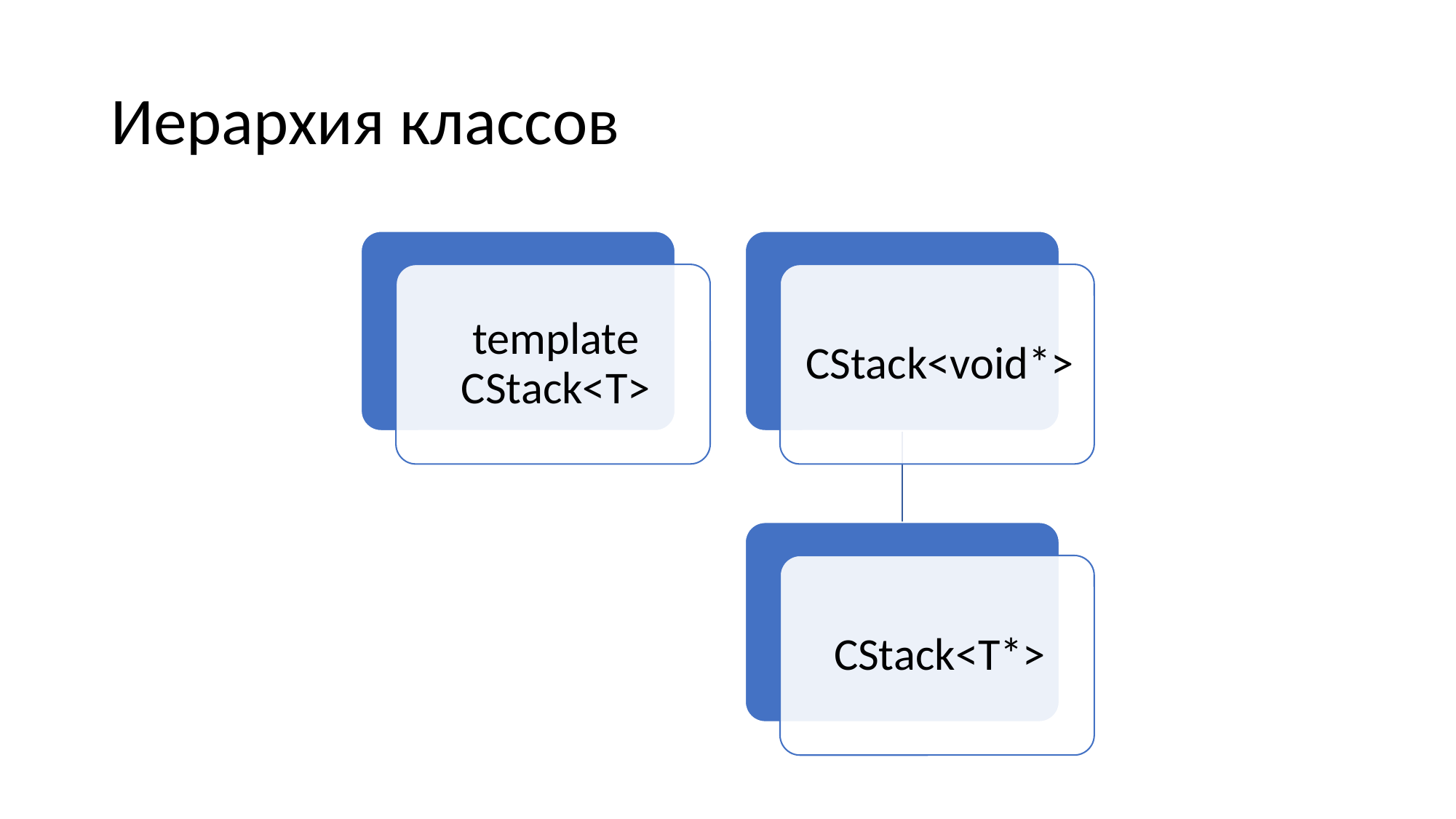

# Иерархия классов
template CStack<T>
CStack<void*>
CStack<T*>